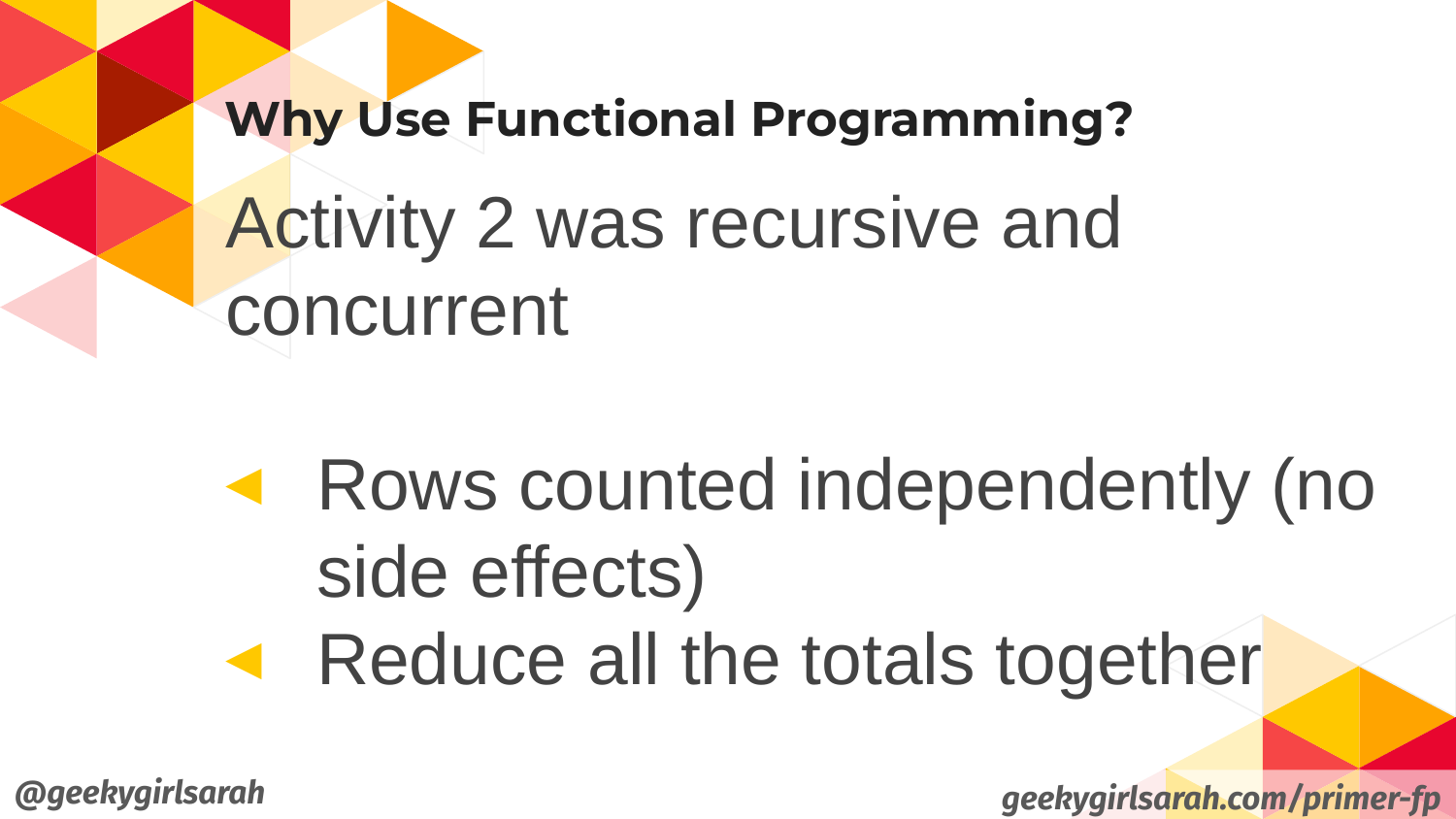

# Why Use Functional Programming?
Activity 2 was recursive and concurrent

Rows counted independently (no side effects)
Reduce all the totals together